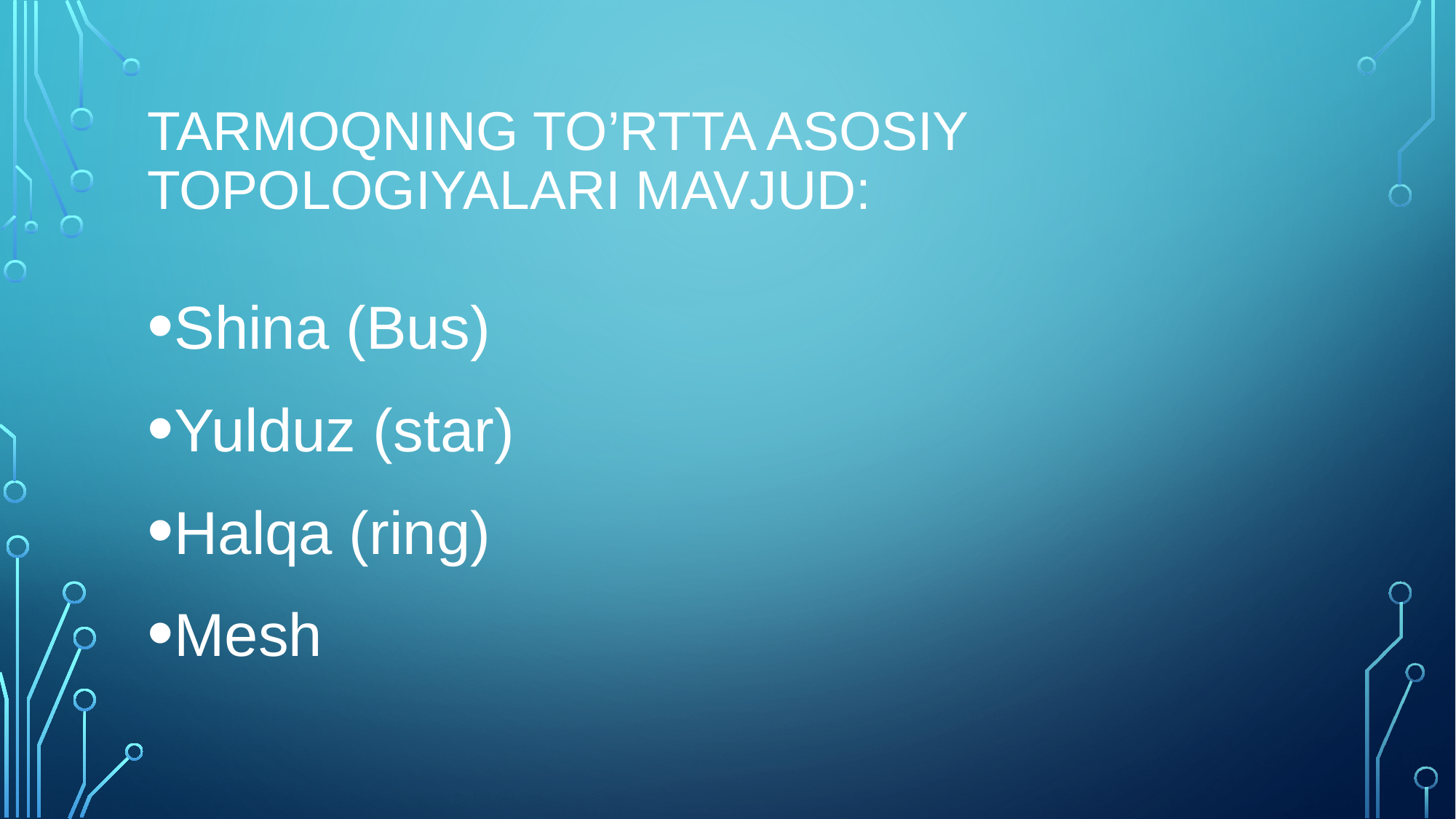

# Tarmoqning to’rtta asosiy topologiyalari mavjud:
Shina (Bus)
Yulduz (star)
Halqa (ring)
Mesh